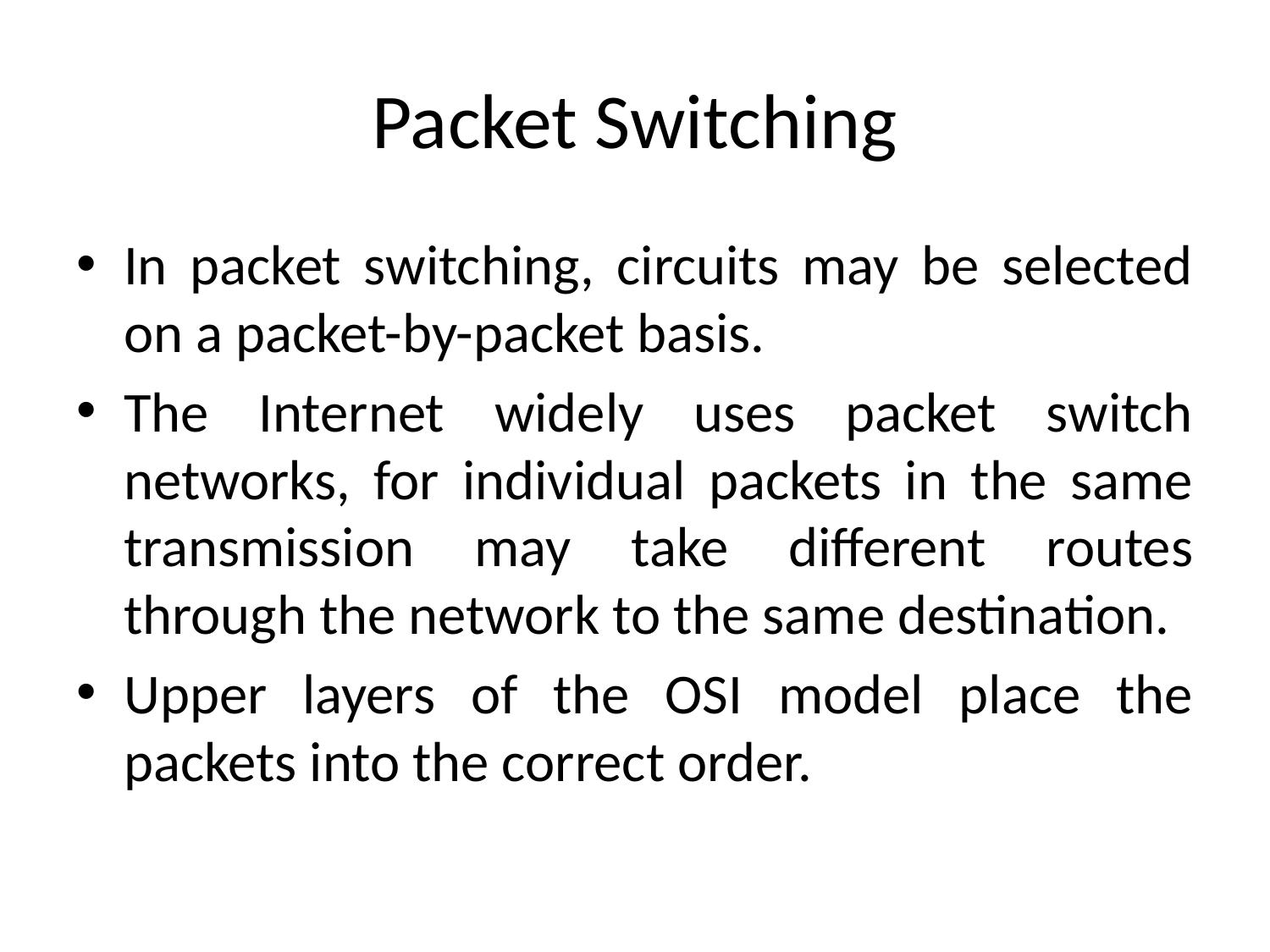

# Packet Switching
In packet switching, circuits may be selected on a packet-by-packet basis.
The Internet widely uses packet switch networks, for individual packets in the same transmission may take different routes through the network to the same destination.
Upper layers of the OSI model place the packets into the correct order.